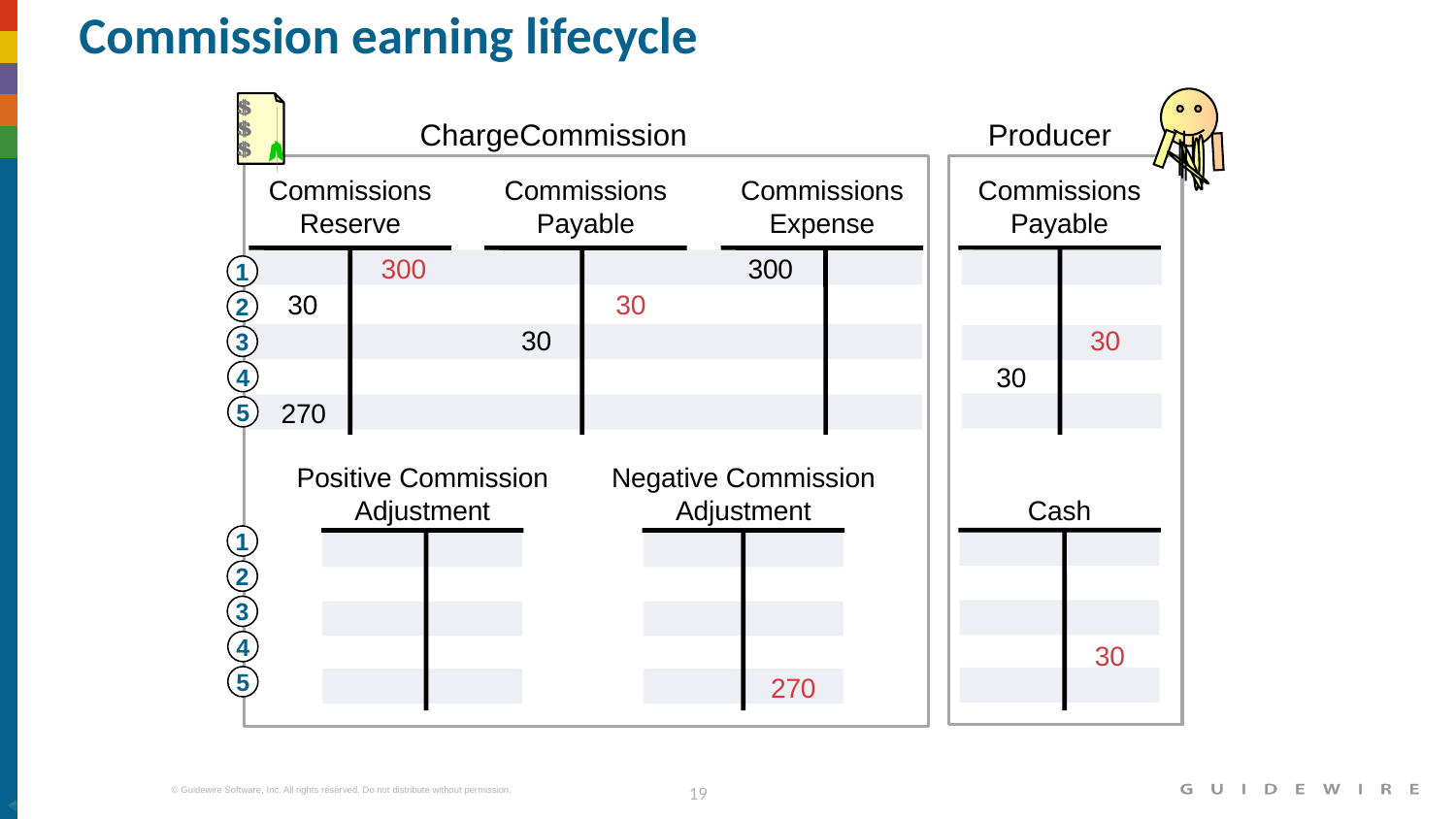

# Commission earning lifecycle

ChargeCommission
Producer

Commissions Reserve
Commissions Payable
Commissions Expense
Commissions Payable

300
300

1

2

3

4

5
30
30
30
CR
30

30

270
Positive Commission Adjustment
Negative Commission Adjustment
Cash

1

2

3

4

5

30

270